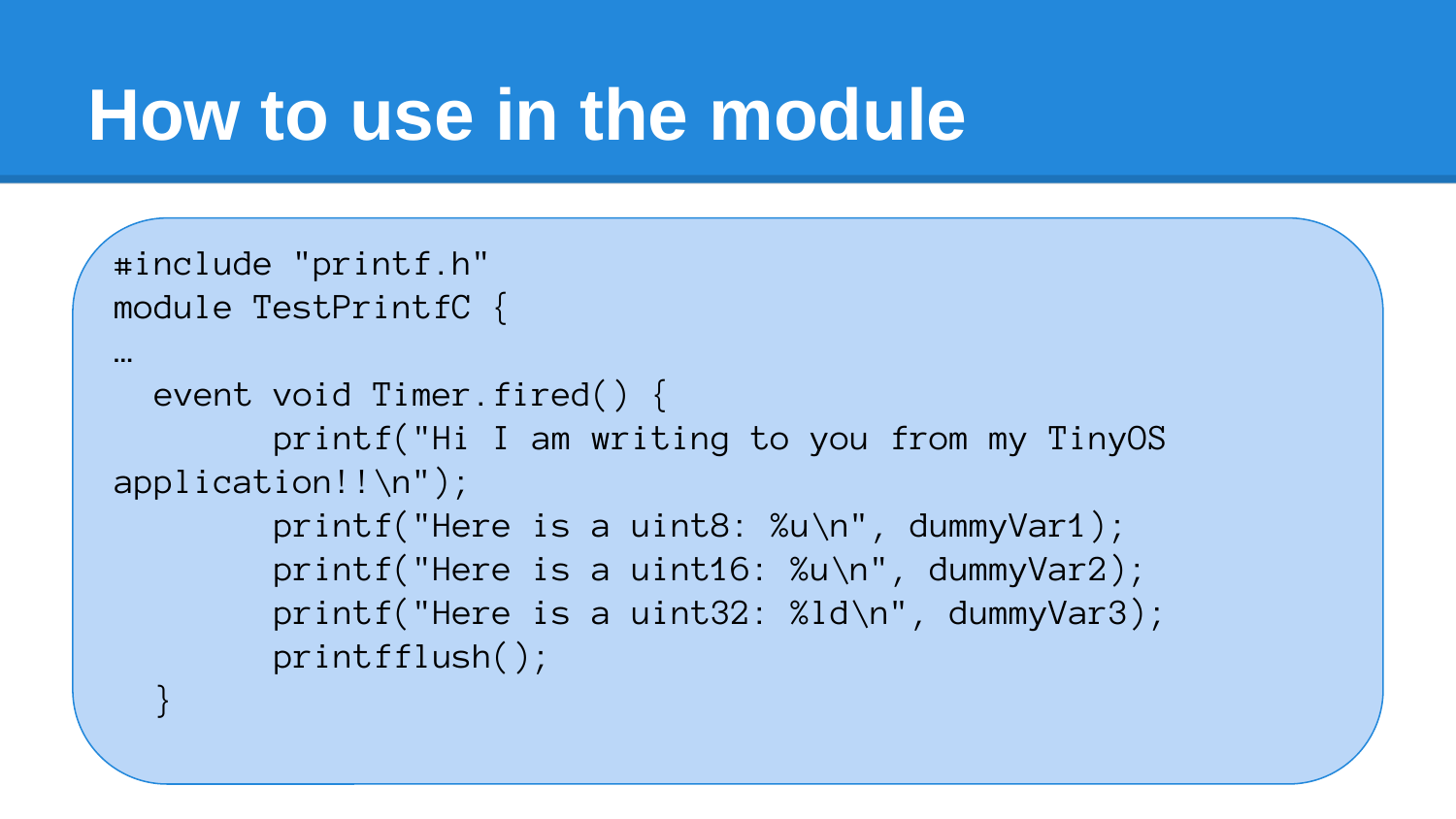

# How to use in the module

#include "printf.h"
module TestPrintfC {
…
  event void Timer.fired() {
        printf("Hi I am writing to you from my TinyOS application!!\n");
        printf("Here is a uint8: %u\n", dummyVar1);
        printf("Here is a uint16: %u\n", dummyVar2);
        printf("Here is a uint32: %ld\n", dummyVar3);
        printfflush();
  }